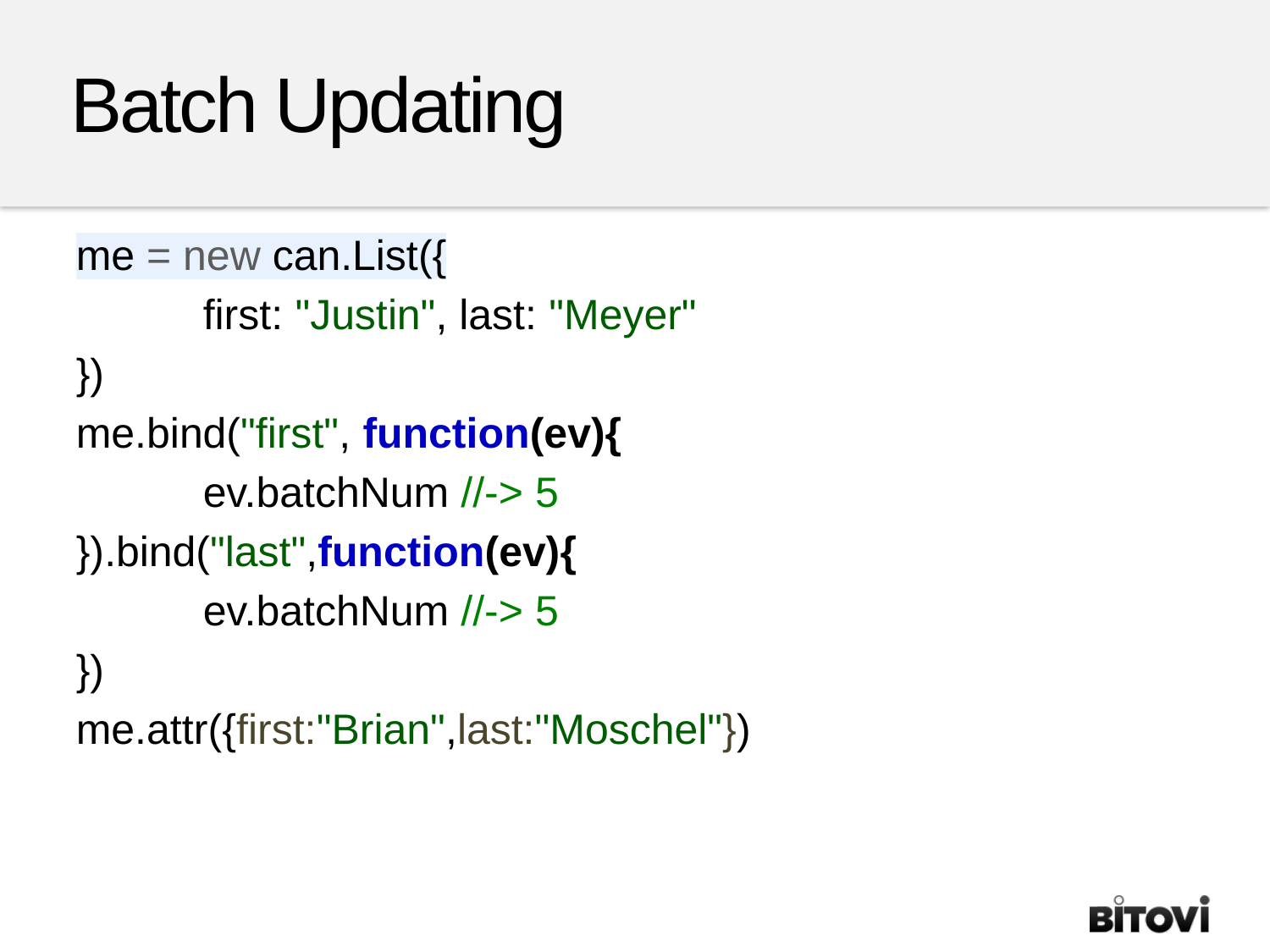

Batch Updating
me = new can.List({
	first: "Justin", last: "Meyer"
})
me.bind("first", function(ev){
	ev.batchNum //-> 5
}).bind("last",function(ev){
	ev.batchNum //-> 5
})
me.attr({first:"Brian",last:"Moschel"})